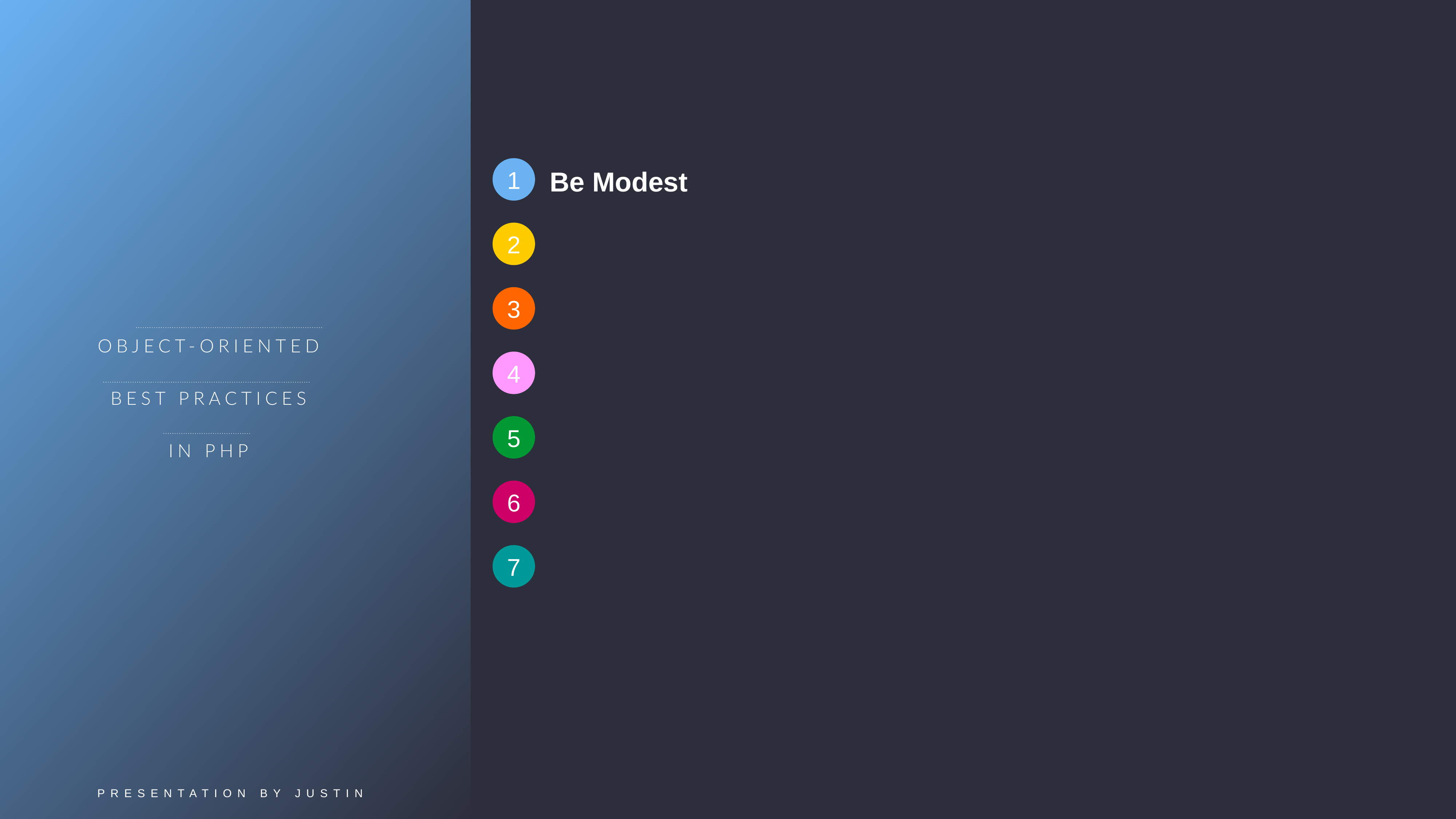

1
Be Modest
2
3
Object-Oriented
BEST PRACTICES
IN PHP

4

5

6
7
presentation by justin